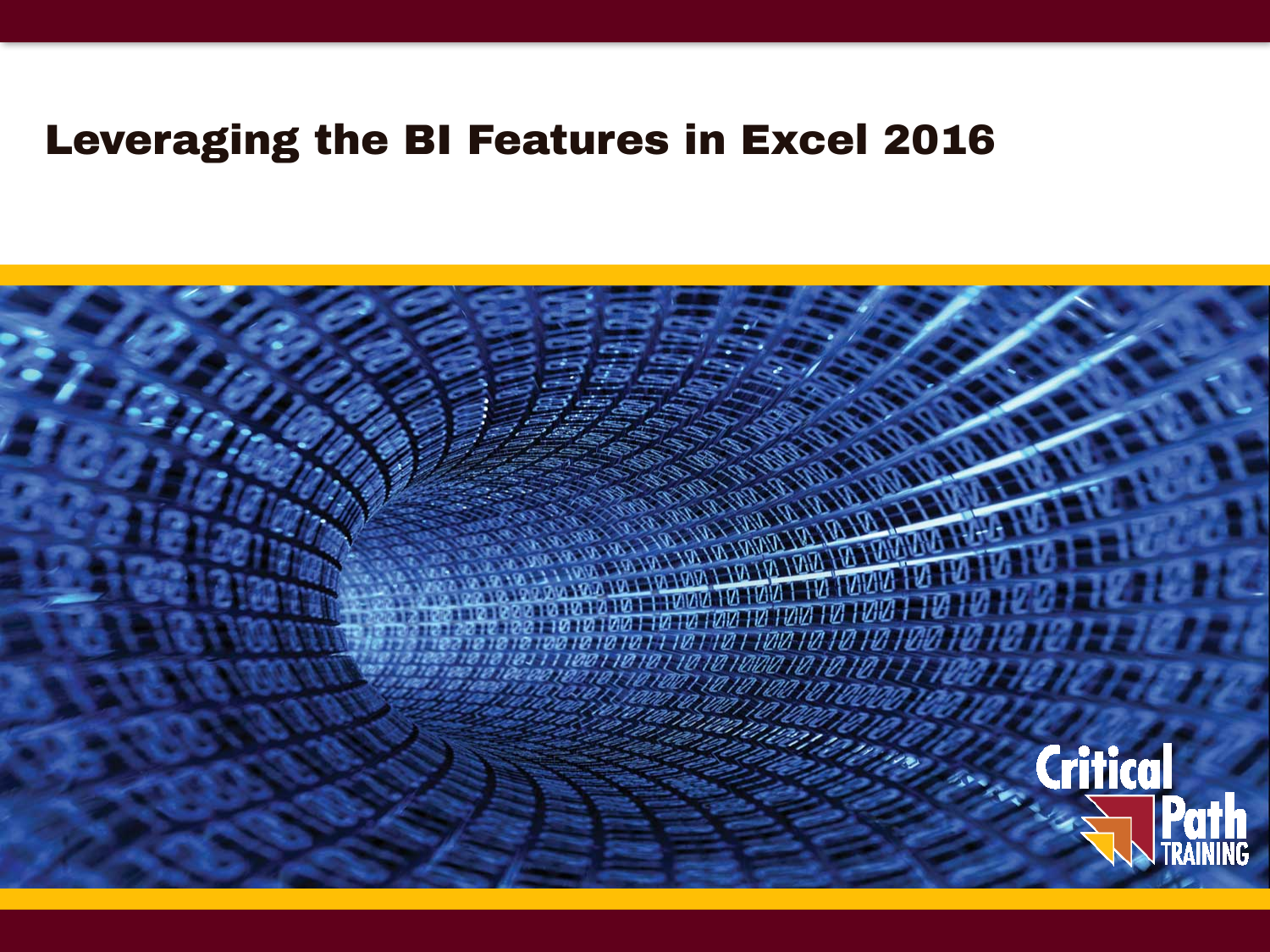

# Leveraging the BI Features in Excel 2016